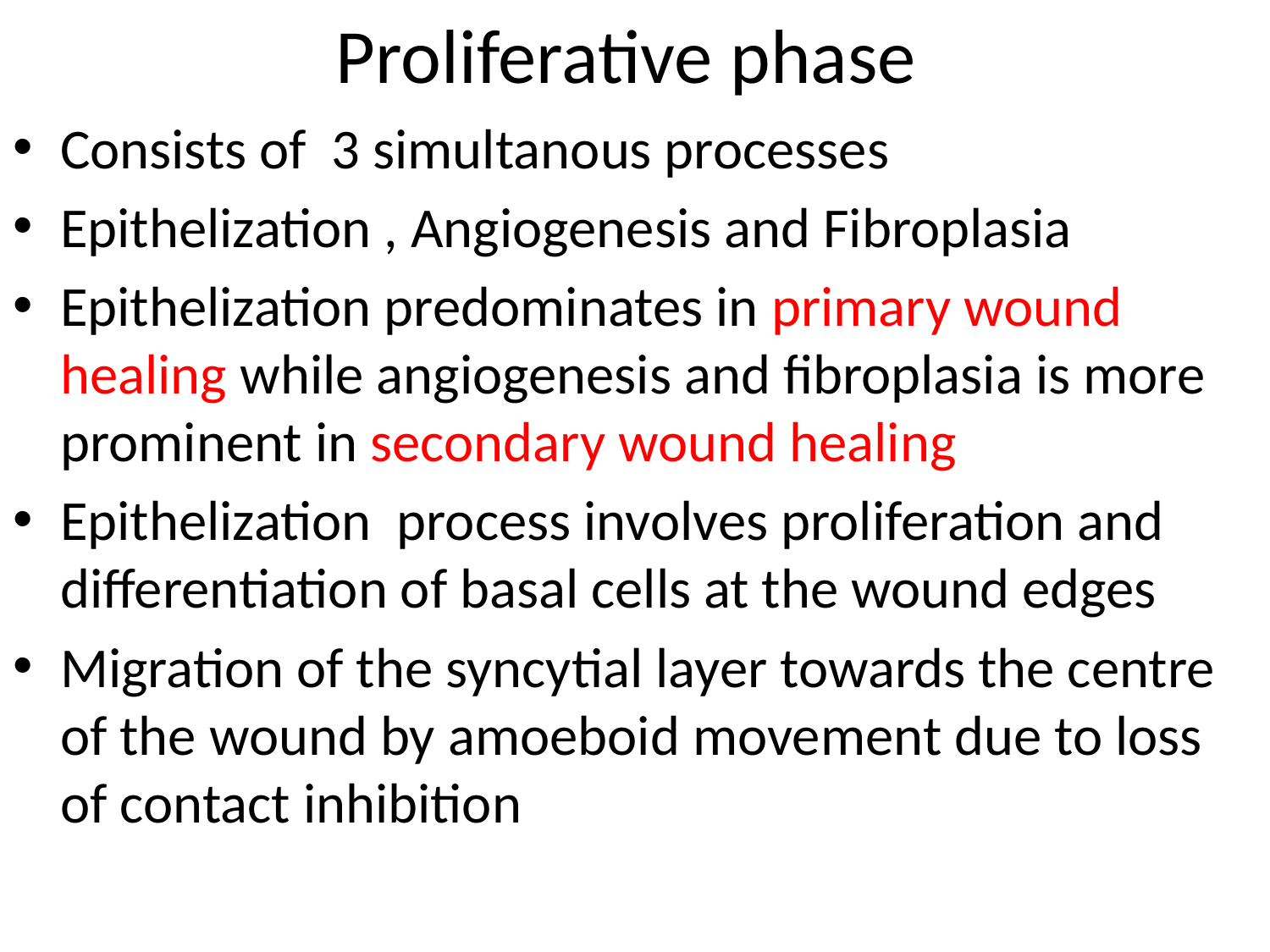

# Proliferative phase
Consists of  3 simultanous processes
Epithelization , Angiogenesis and Fibroplasia
Epithelization predominates in primary wound healing while angiogenesis and fibroplasia is more prominent in secondary wound healing
Epithelization  process involves proliferation and differentiation of basal cells at the wound edges
Migration of the syncytial layer towards the centre of the wound by amoeboid movement due to loss of contact inhibition